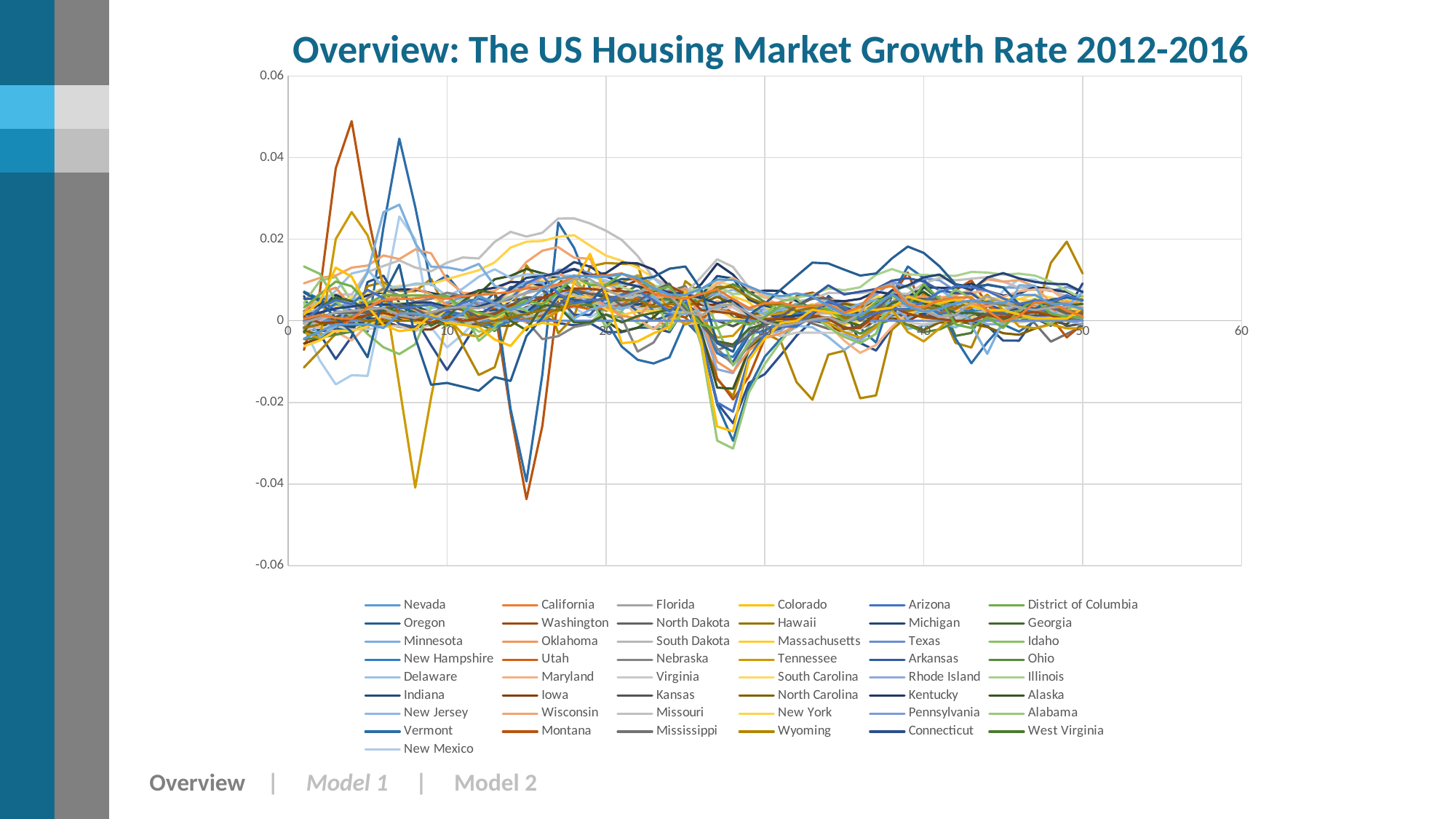

Overview: The US Housing Market Growth Rate 2012-2016

### Chart

| Category | Nevada | California | Florida | Colorado | Arizona | District of Columbia | Oregon | Washington | North Dakota | Hawaii | Michigan | Georgia | Minnesota | Oklahoma | South Dakota | Massachusetts | Texas | Idaho | New Hampshire | Utah | Nebraska | Tennessee | Arkansas | Ohio | Delaware | Maryland | Virginia | South Carolina | Rhode Island | Illinois | Indiana | Iowa | Kansas | North Carolina | Kentucky | Alaska | New Jersey | Wisconsin | Missouri | New York | Pennsylvania | Alabama | Vermont | Montana | Mississippi | Wyoming | Connecticut | West Virginia | New Mexico |
|---|---|---|---|---|---|---|---|---|---|---|---|---|---|---|---|---|---|---|---|---|---|---|---|---|---|---|---|---|---|---|---|---|---|---|---|---|---|---|---|---|---|---|---|---|---|---|---|---|---|

Overview    |     Model 1     |     Model 2